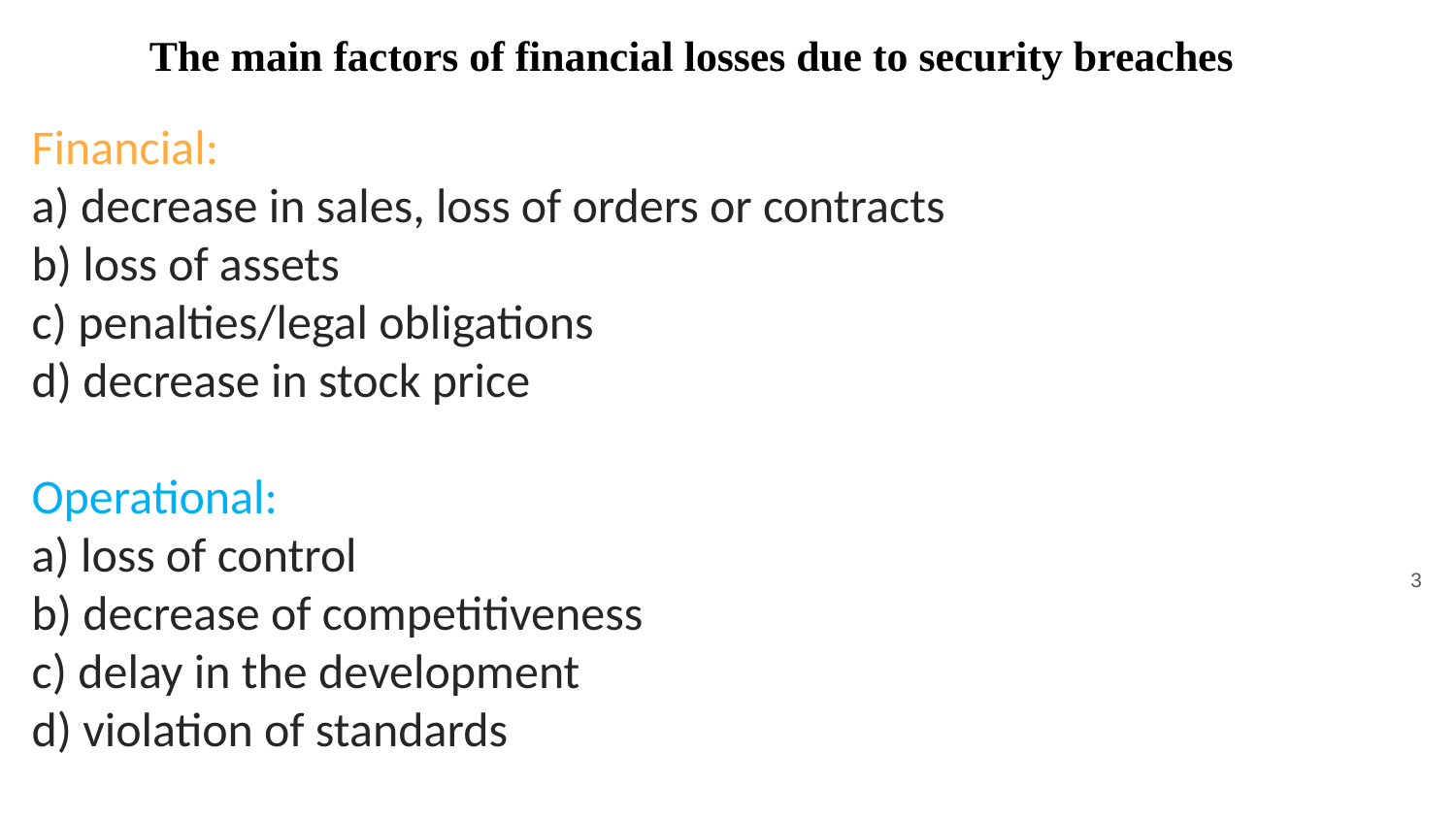

The main factors of financial losses due to security breaches

Financial:
a) decrease in sales, loss of orders or contracts
b) loss of assets
c) penalties/legal obligations
d) decrease in stock price

Operational:
a) loss of control
b) decrease of competitiveness
c) delay in the development
d) violation of standards

Customer related:
a) delayed deliveries to customers or partners
b) loss of clients or partners
c) loss of trust
d) damage to reputation

Related to the staff:
a) reducing motivation and productivity of staff
b) injury or death
3